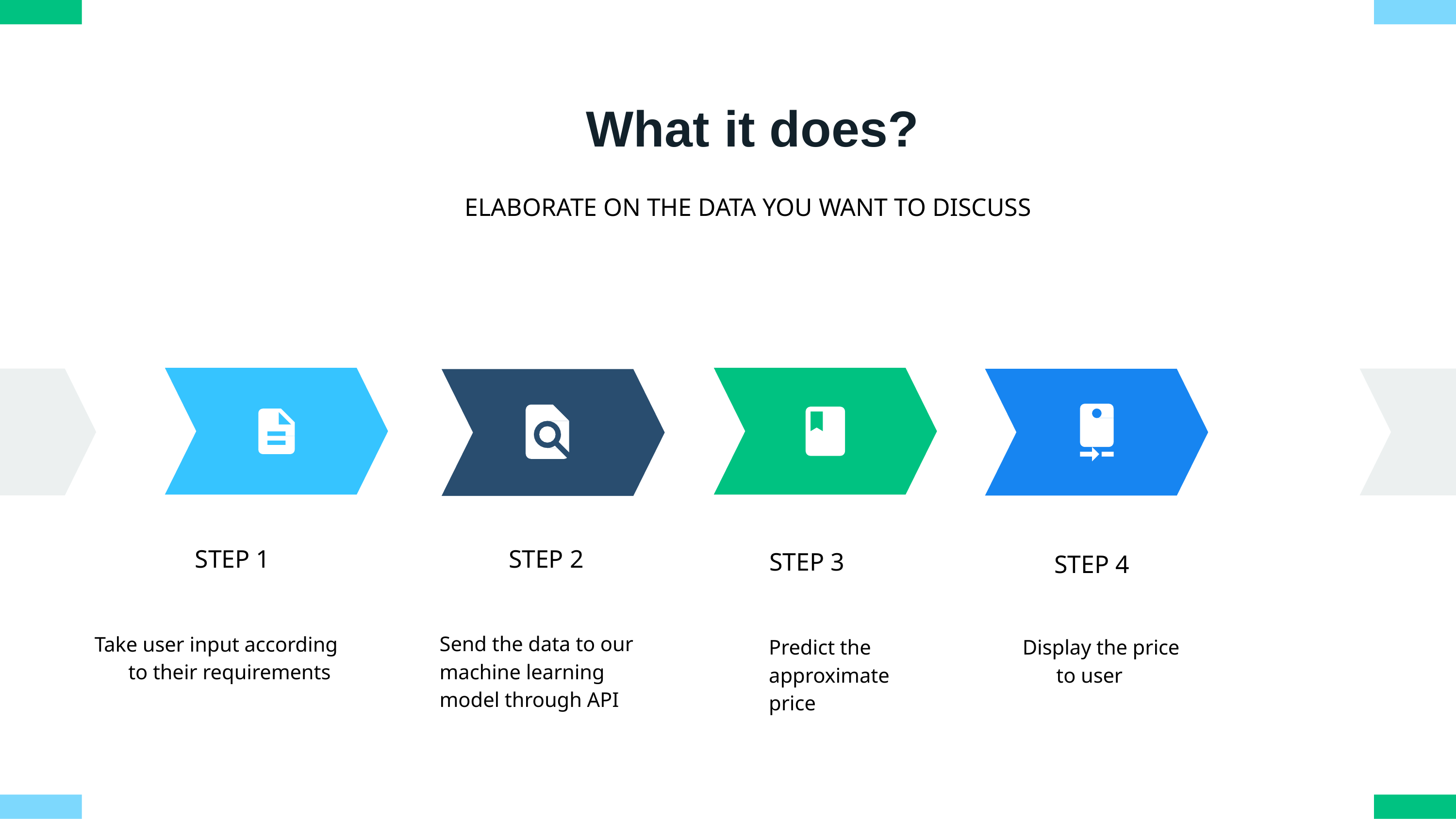

# What it does?
ELABORATE ON THE DATA YOU WANT TO DISCUSS

STEP 2
STEP 1
STEP 3
STEP 4
 	Send the data to our machine learning model through API
Take user input according to their requirements
	Predict the approximate price
Display the price to user